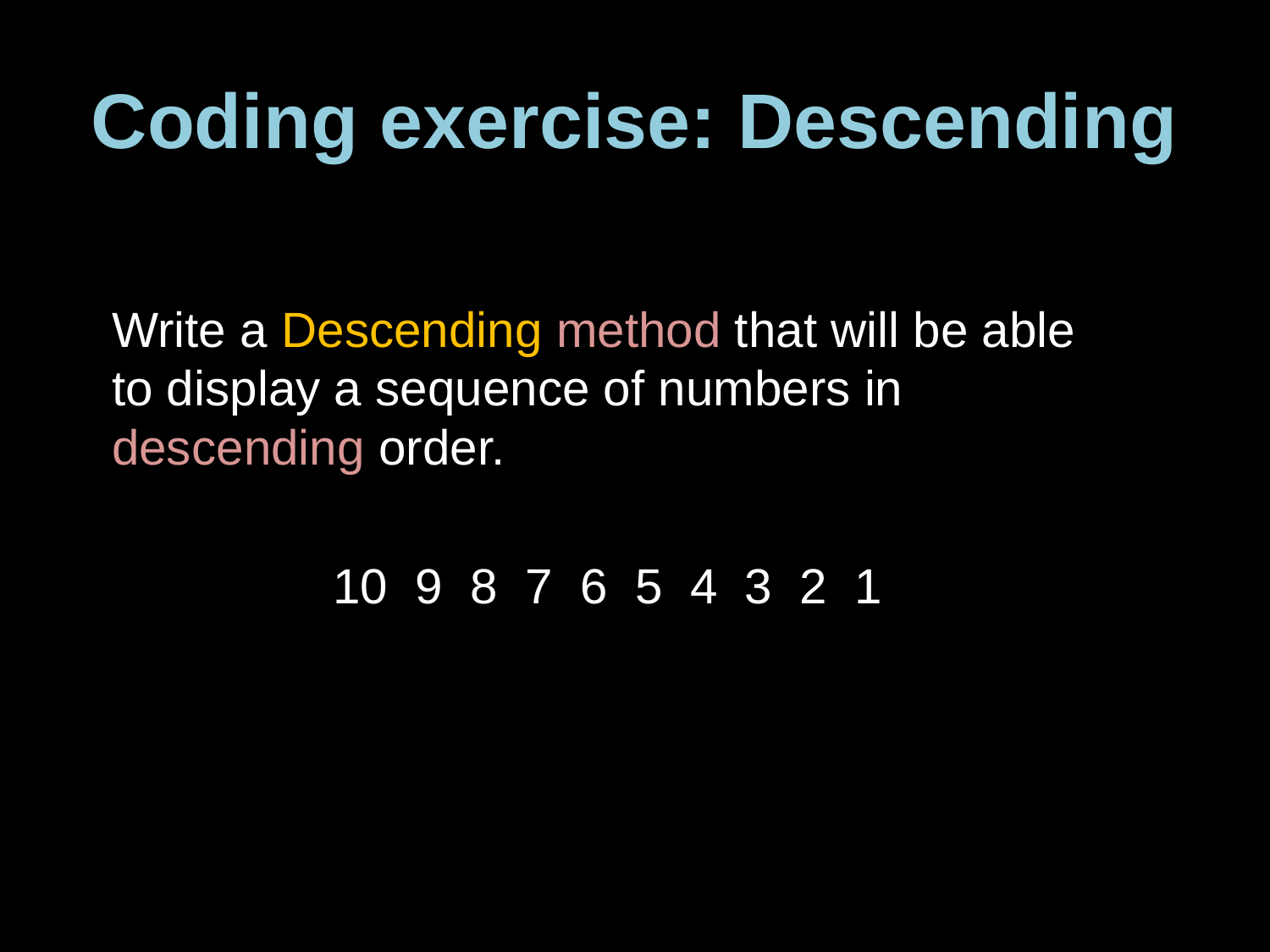

# Coding exercise: Descending

Write a Descending method that will be able to display a sequence of numbers in descending order.

10  9  8  7  6  5  4  3  2  1